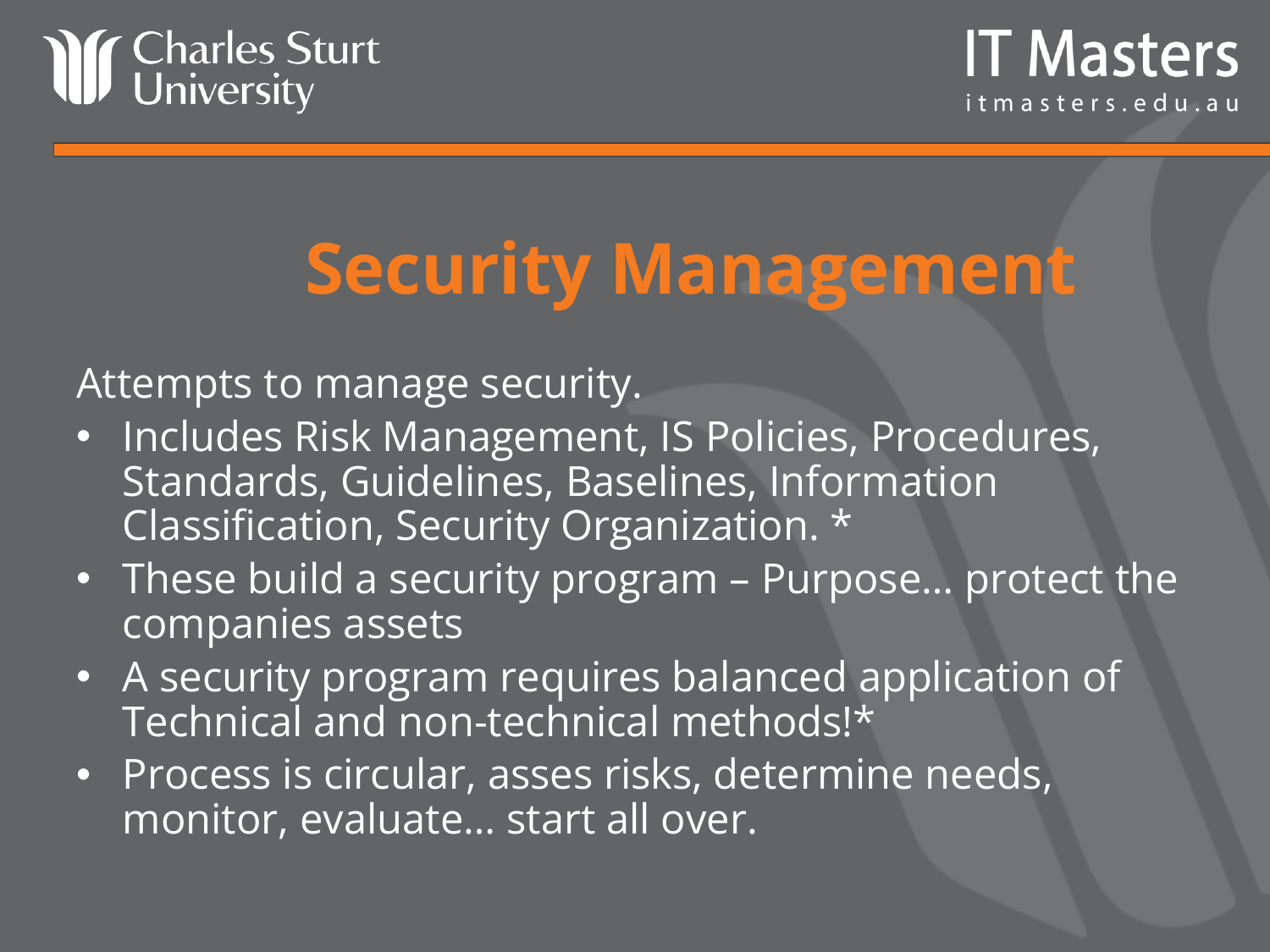

# Security Management
Attempts to manage security.
Includes Risk Management, IS Policies, Procedures, Standards, Guidelines, Baselines, Information Classification, Security Organization. *
These build a security program – Purpose… protect the companies assets
A security program requires balanced application of Technical and non-technical methods!*
Process is circular, asses risks, determine needs, monitor, evaluate… start all over.